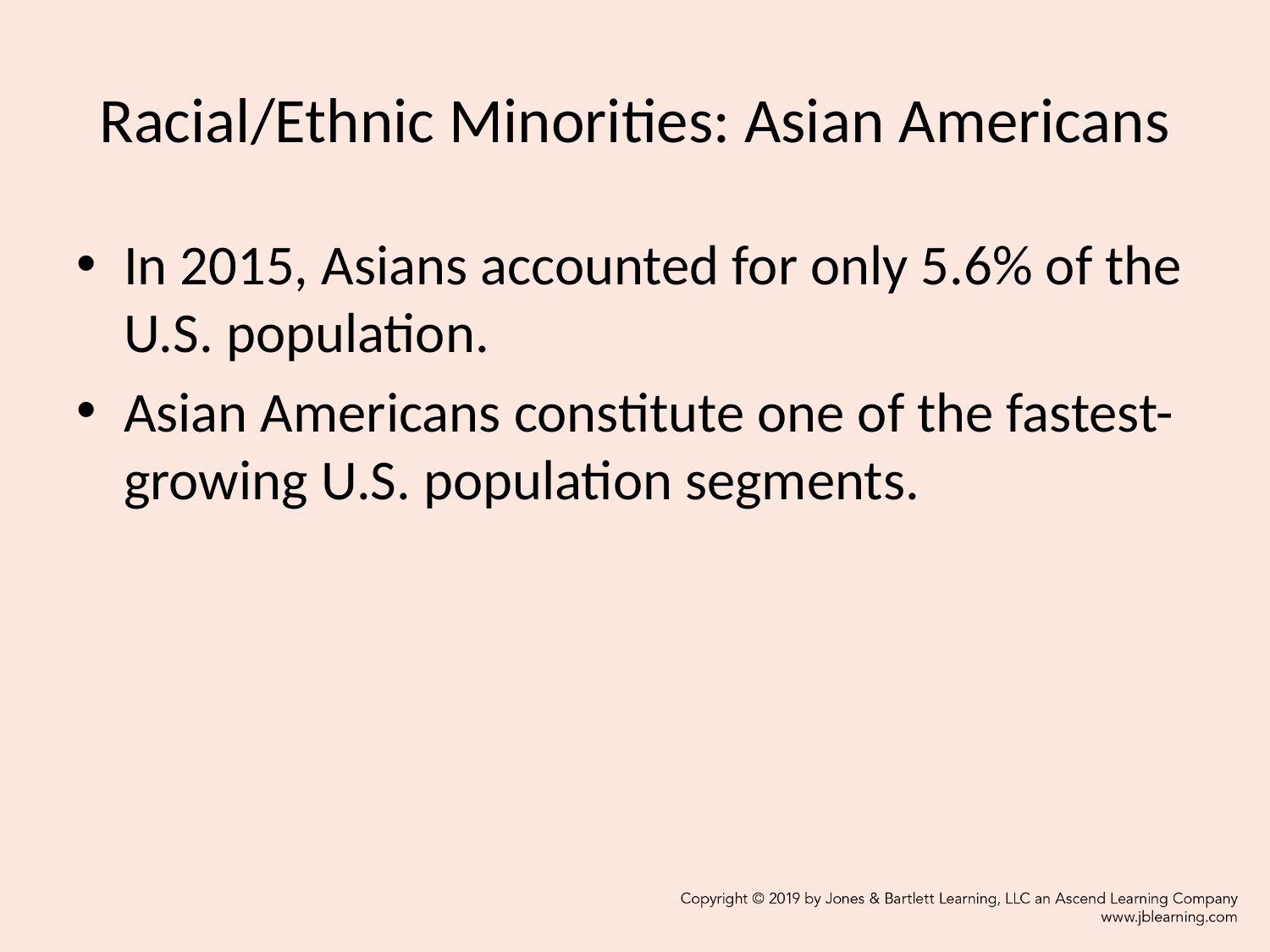

# Racial/Ethnic Minorities: Asian Americans
In 2015, Asians accounted for only 5.6% of the U.S. population.
Asian Americans constitute one of the fastest-growing U.S. population segments.